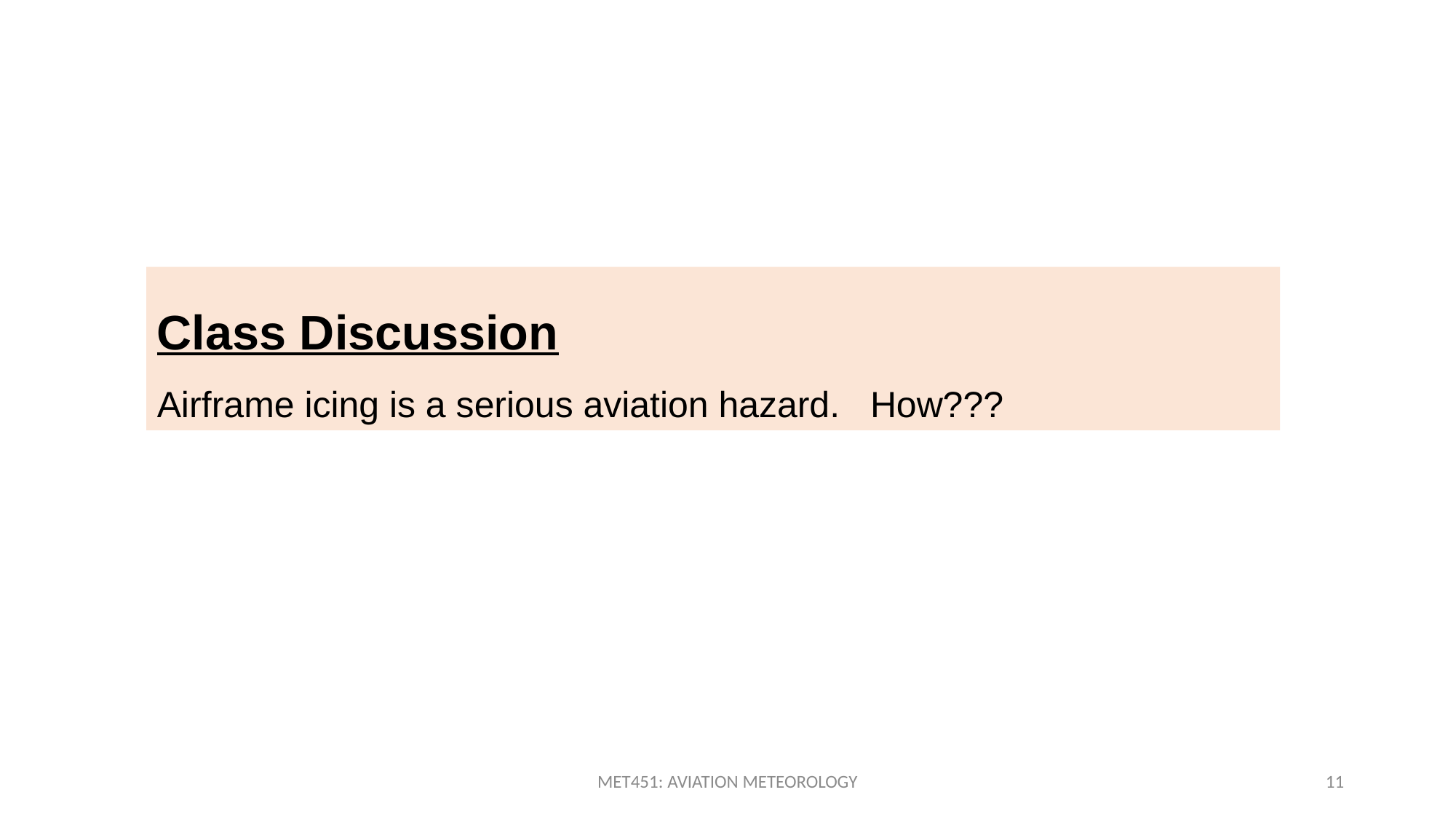

Class Discussion
Airframe icing is a serious aviation hazard.   How???
MET451: AVIATION METEOROLOGY
11